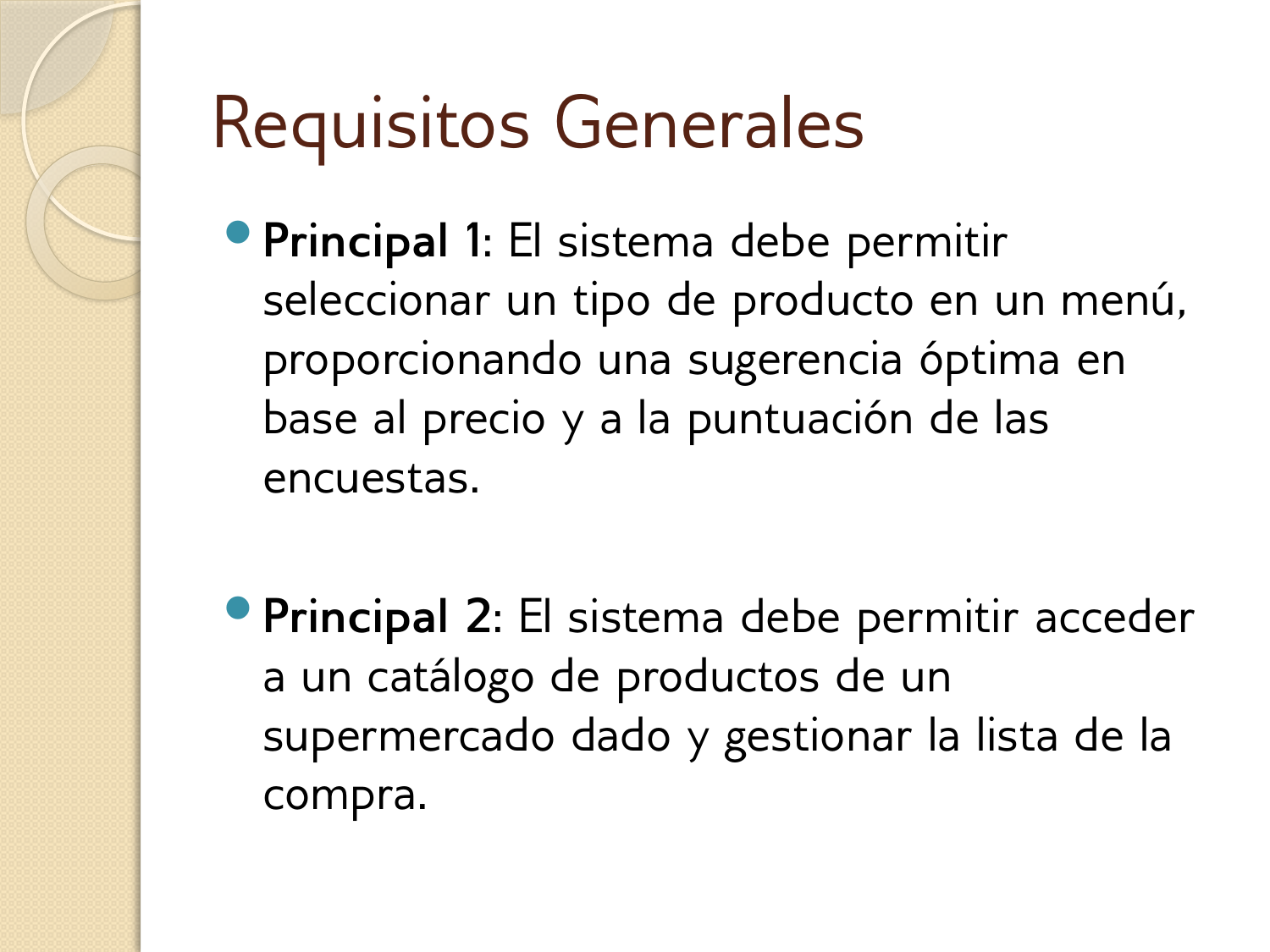

# Requisitos Generales
Principal 1: El sistema debe permitir seleccionar un tipo de producto en un menú, proporcionando una sugerencia óptima en base al precio y a la puntuación de las encuestas.

Principal 2: El sistema debe permitir acceder a un catálogo de productos de un supermercado dado y gestionar la lista de la compra.